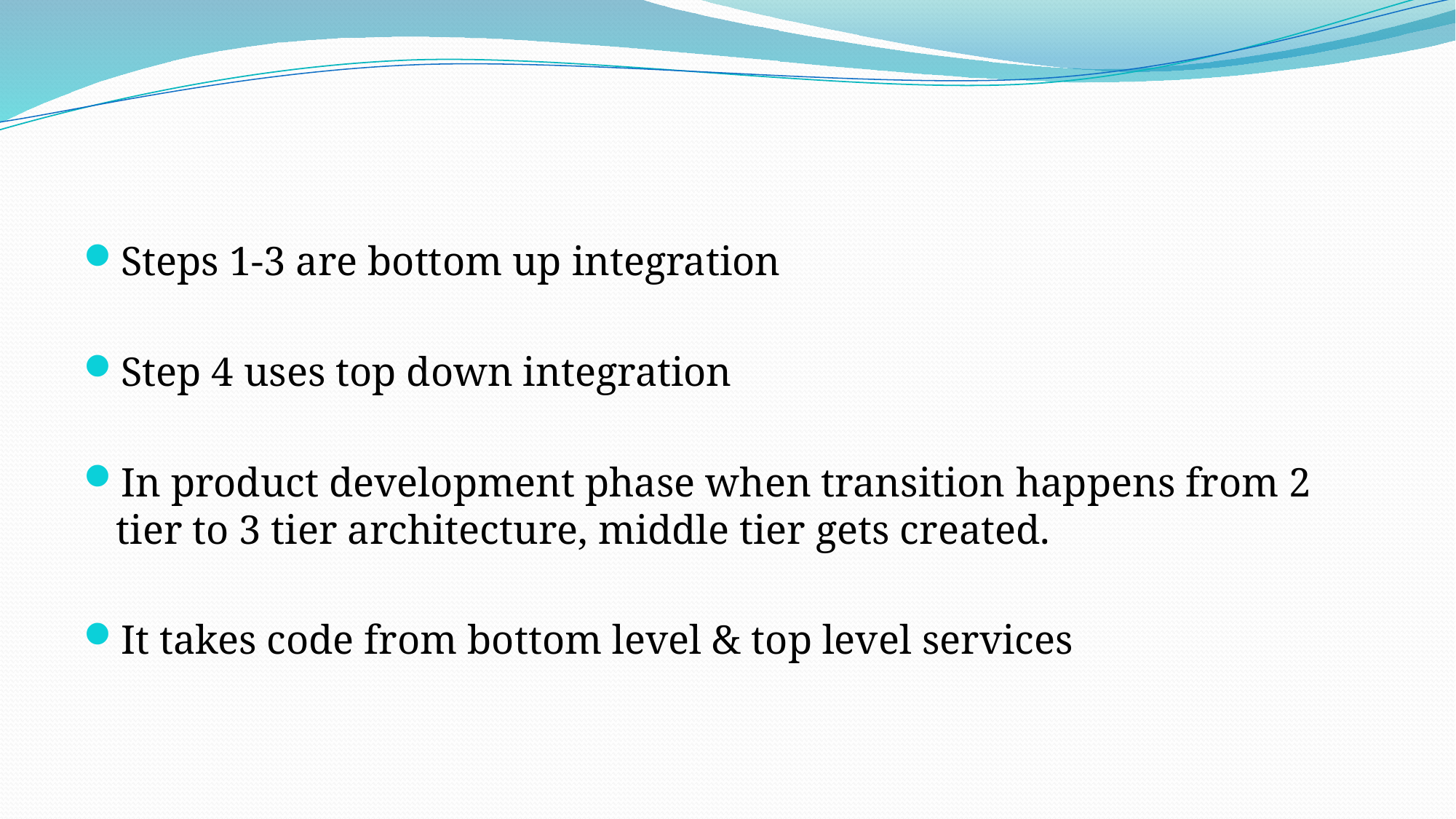

Steps 1-3 are bottom up integration

Step 4 uses top down integration

In product development phase when transition happens from 2 tier to 3 tier architecture, middle tier gets created.

It takes code from bottom level & top level services